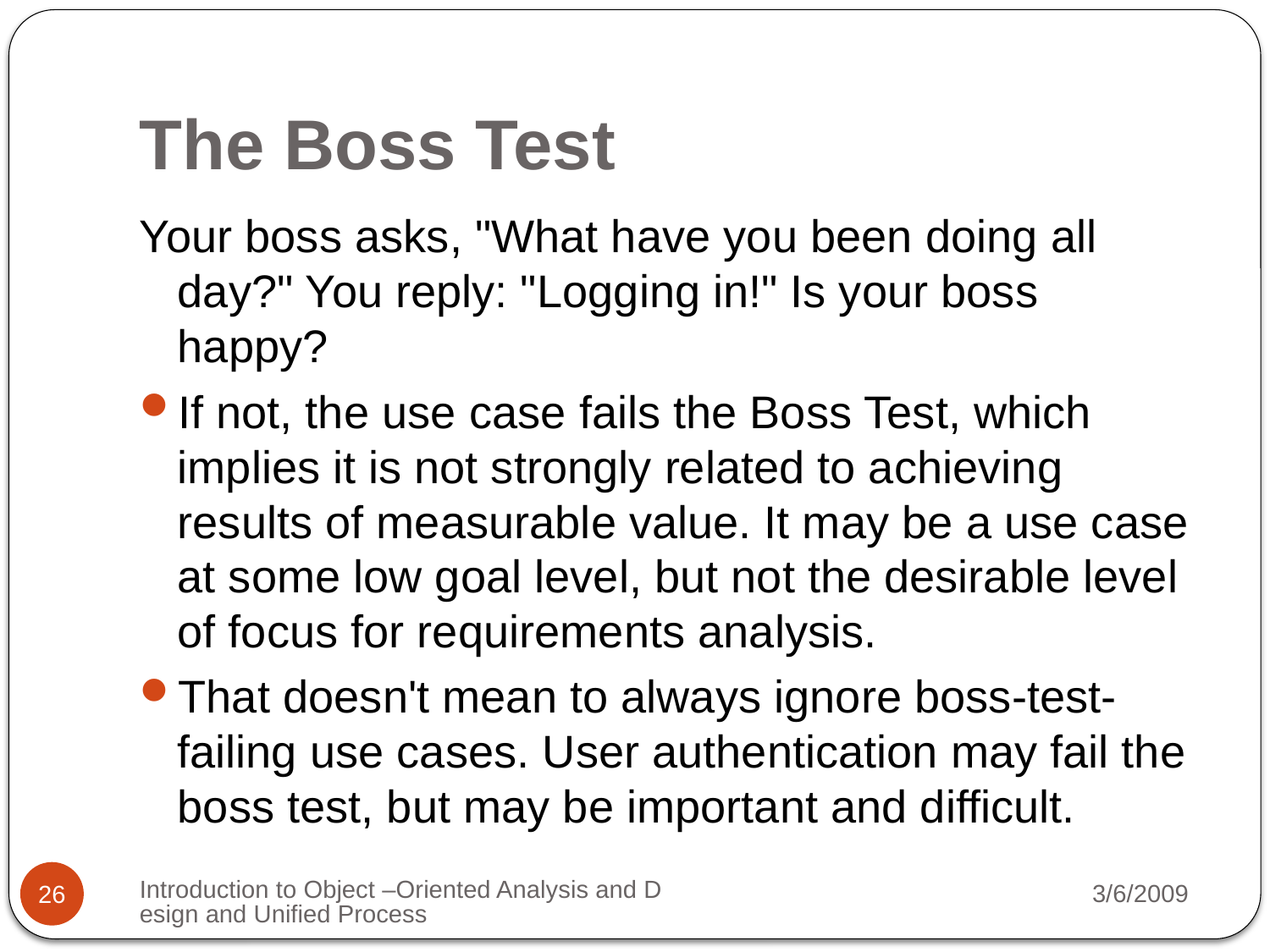

# The Boss Test
Your boss asks, "What have you been doing all day?" You reply: "Logging in!" Is your boss happy?
If not, the use case fails the Boss Test, which implies it is not strongly related to achieving results of measurable value. It may be a use case at some low goal level, but not the desirable level of focus for requirements analysis.
That doesn't mean to always ignore boss-test-failing use cases. User authentication may fail the boss test, but may be important and difficult.

Introduction to Object –Oriented Analysis and Design and Unified Process
3/6/2009
26